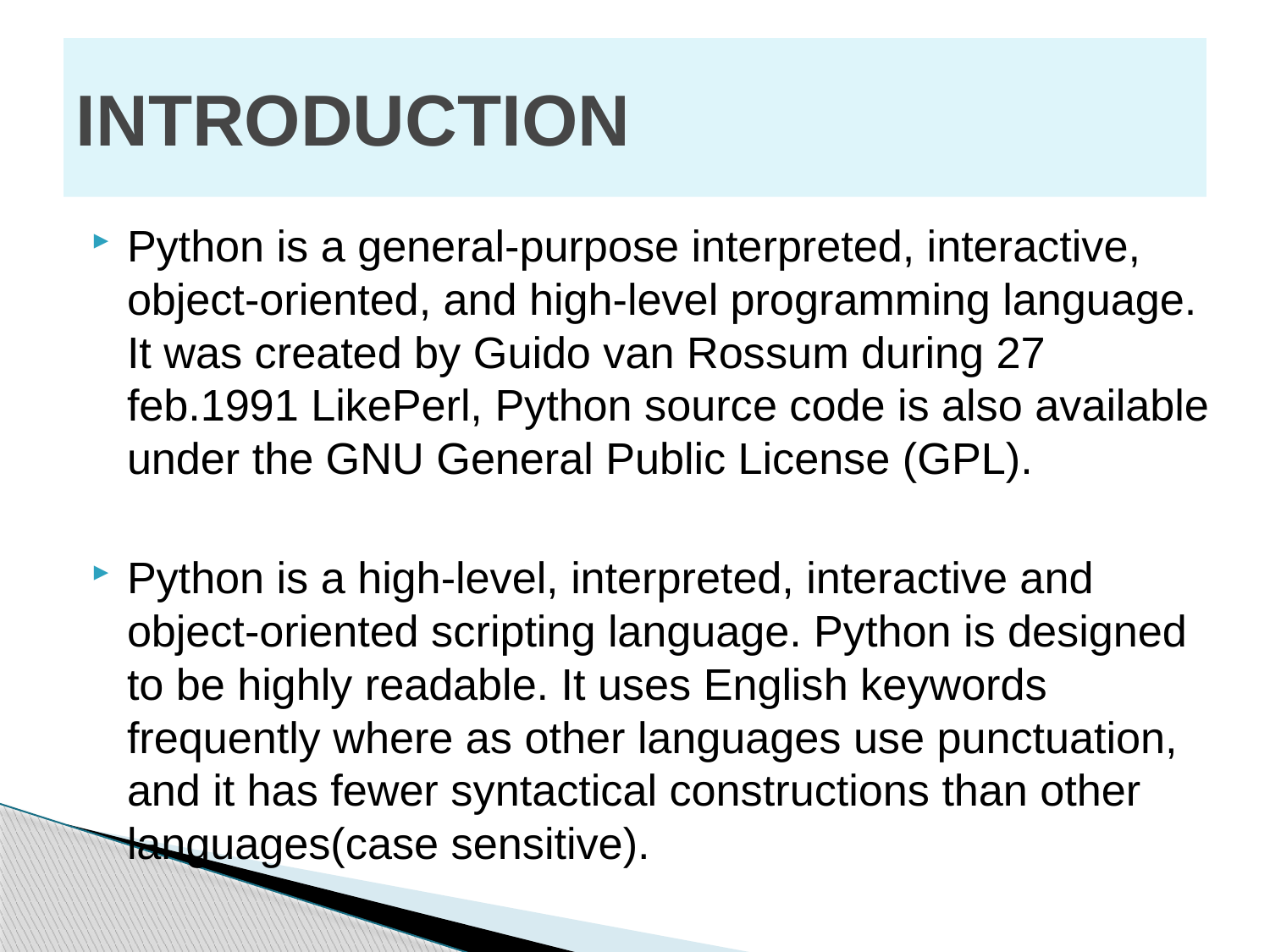

# INTRODUCTION
Python is a general-purpose interpreted, interactive, object-oriented, and high-level programming language. It was created by Guido van Rossum during 27 feb.1991 LikePerl, Python source code is also available under the GNU General Public License (GPL).

Python is a high-level, interpreted, interactive and object-oriented scripting language. Python is designed to be highly readable. It uses English keywords frequently where as other languages use punctuation, and it has fewer syntactical constructions than other languages(case sensitive).